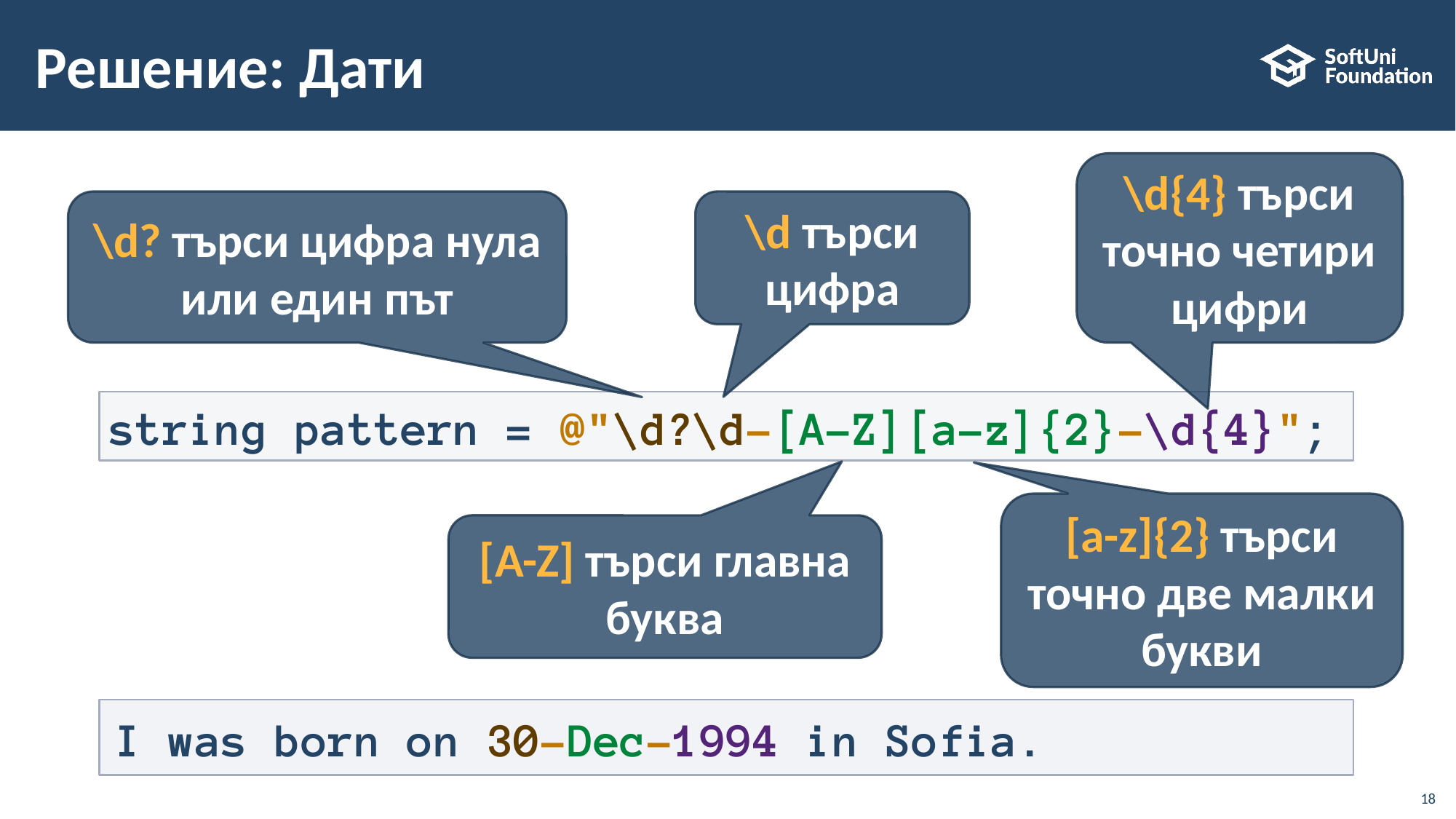

# Решение: Дати
\d{4} търси точно четири цифри
\d? търси цифра нула или един път
\d търси цифра
string pattern = @"\d?\d-[A-Z][a-z]{2}-\d{4}";
[a-z]{2} търси точно две малки букви
[A-Z] търси главна буква
I was born on 30-Dec-1994 in Sofia.
18